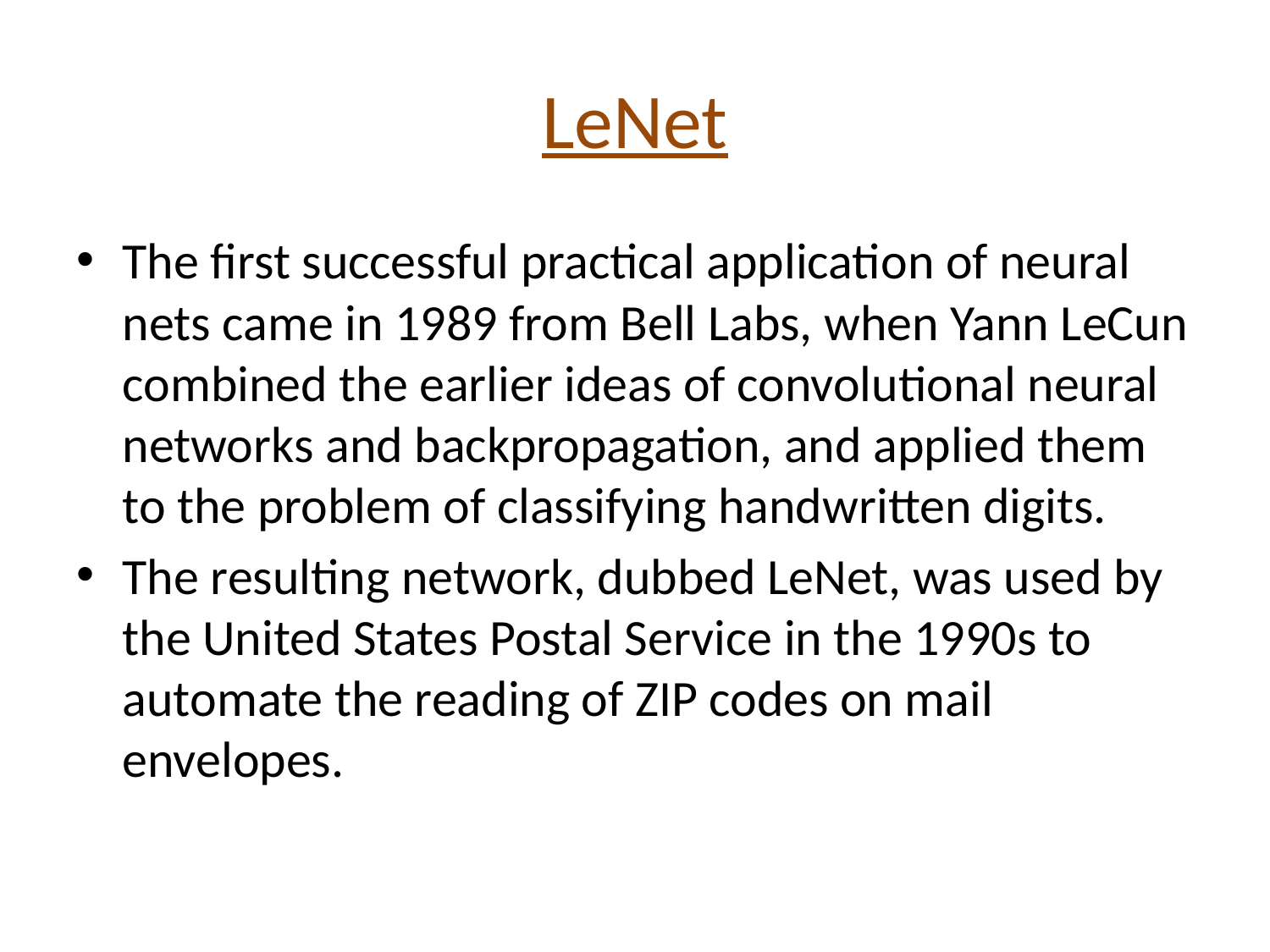

# LeNet
The first successful practical application of neural nets came in 1989 from Bell Labs, when Yann LeCun combined the earlier ideas of convolutional neural networks and backpropagation, and applied them to the problem of classifying handwritten digits.
The resulting network, dubbed LeNet, was used by the United States Postal Service in the 1990s to automate the reading of ZIP codes on mail envelopes.